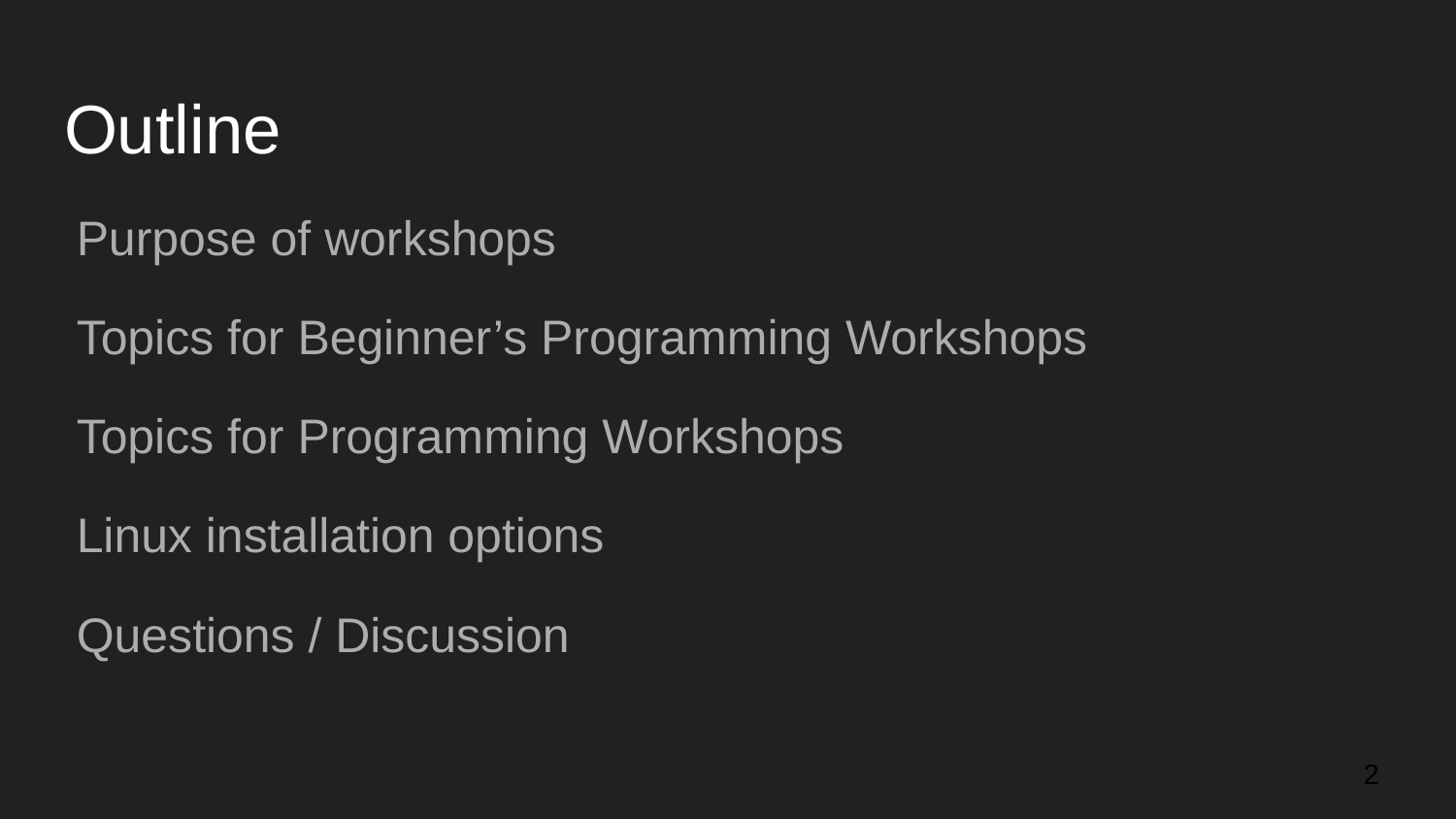

# Outline
Purpose of workshops
Topics for Beginner’s Programming Workshops
Topics for Programming Workshops
Linux installation options
Questions / Discussion
2